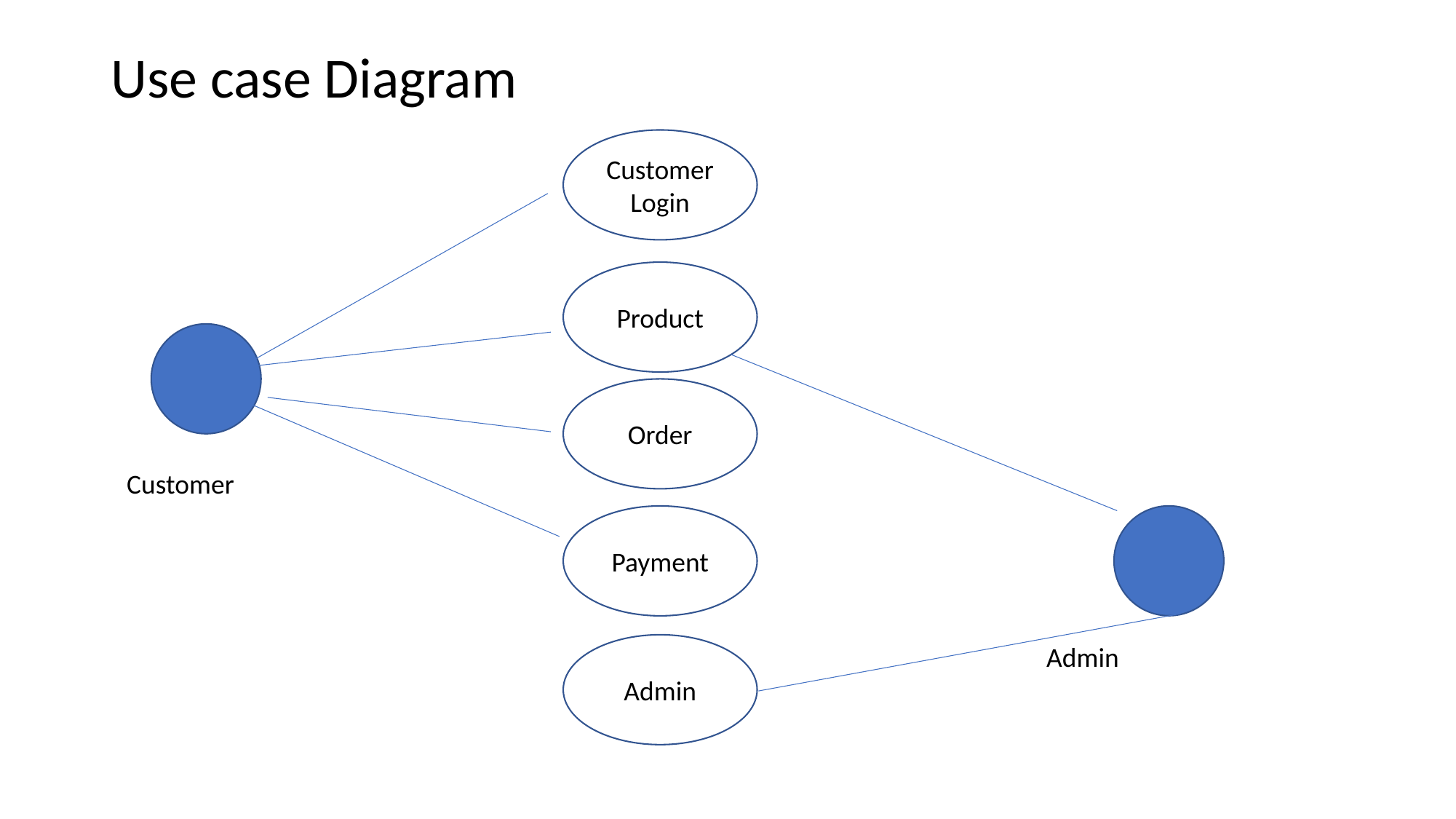

# Use case Diagram
Customer
Login

Product

Order
Customer

Payment
Admin
Admin